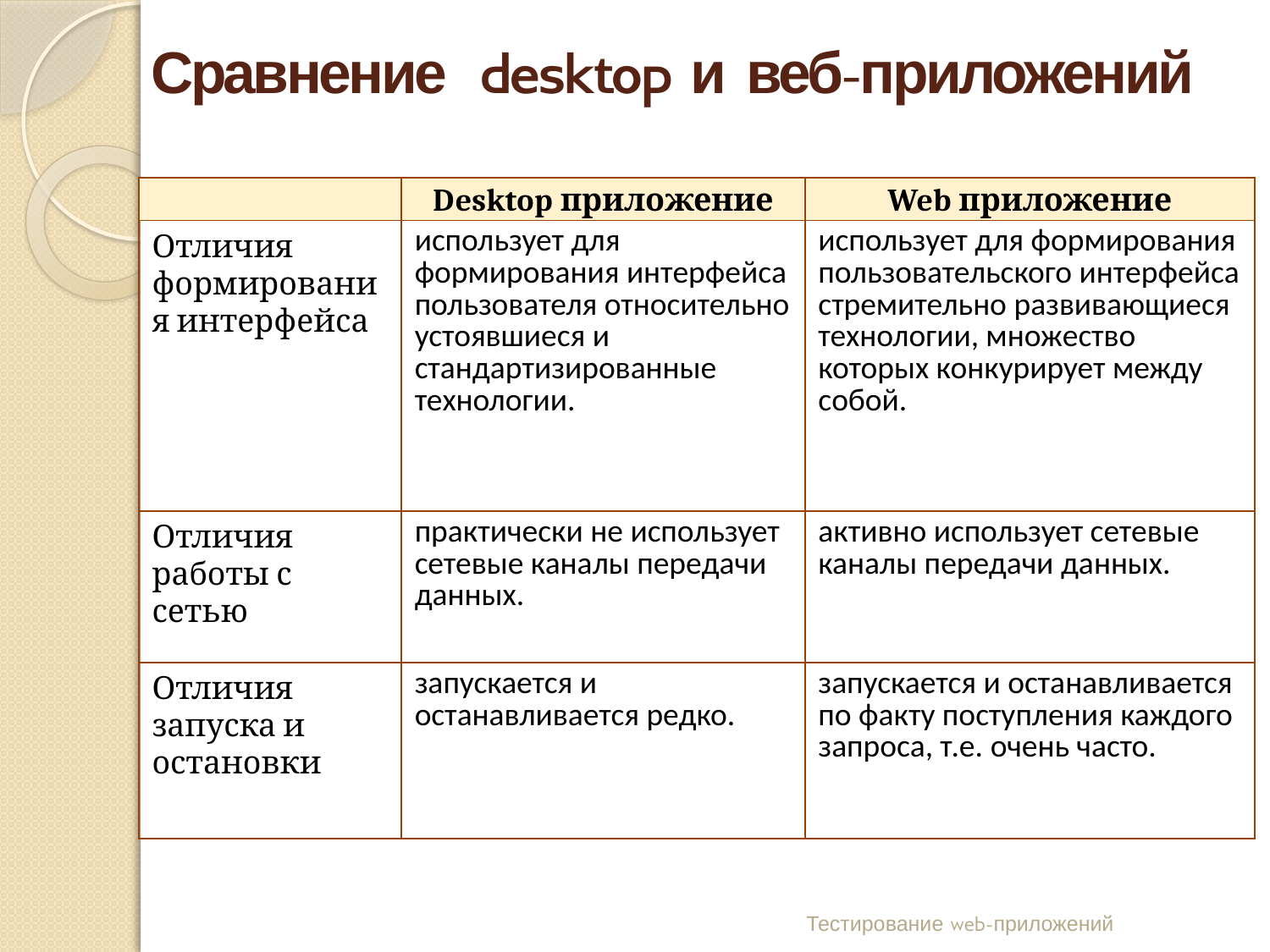

# Сравнение  desktop и веб-приложений
|  | Desktop приложение | Web приложение |
| --- | --- | --- |
| Отличия формирования интерфейса | использует для формирования интерфейса пользователя относительно устоявшиеся и стандартизированные технологии. | использует для формирования пользовательского интерфейса стремительно развивающиеся технологии, множество которых конкурирует между собой. |
| Отличия работы с сетью | практически не использует сетевые каналы передачи данных. | активно использует сетевые каналы передачи данных. |
| Отличия запуска и остановки | запускается и останавливается редко. | запускается и останавливается по факту поступления каждого запроса, т.е. очень часто. |
Тестирование web-приложений